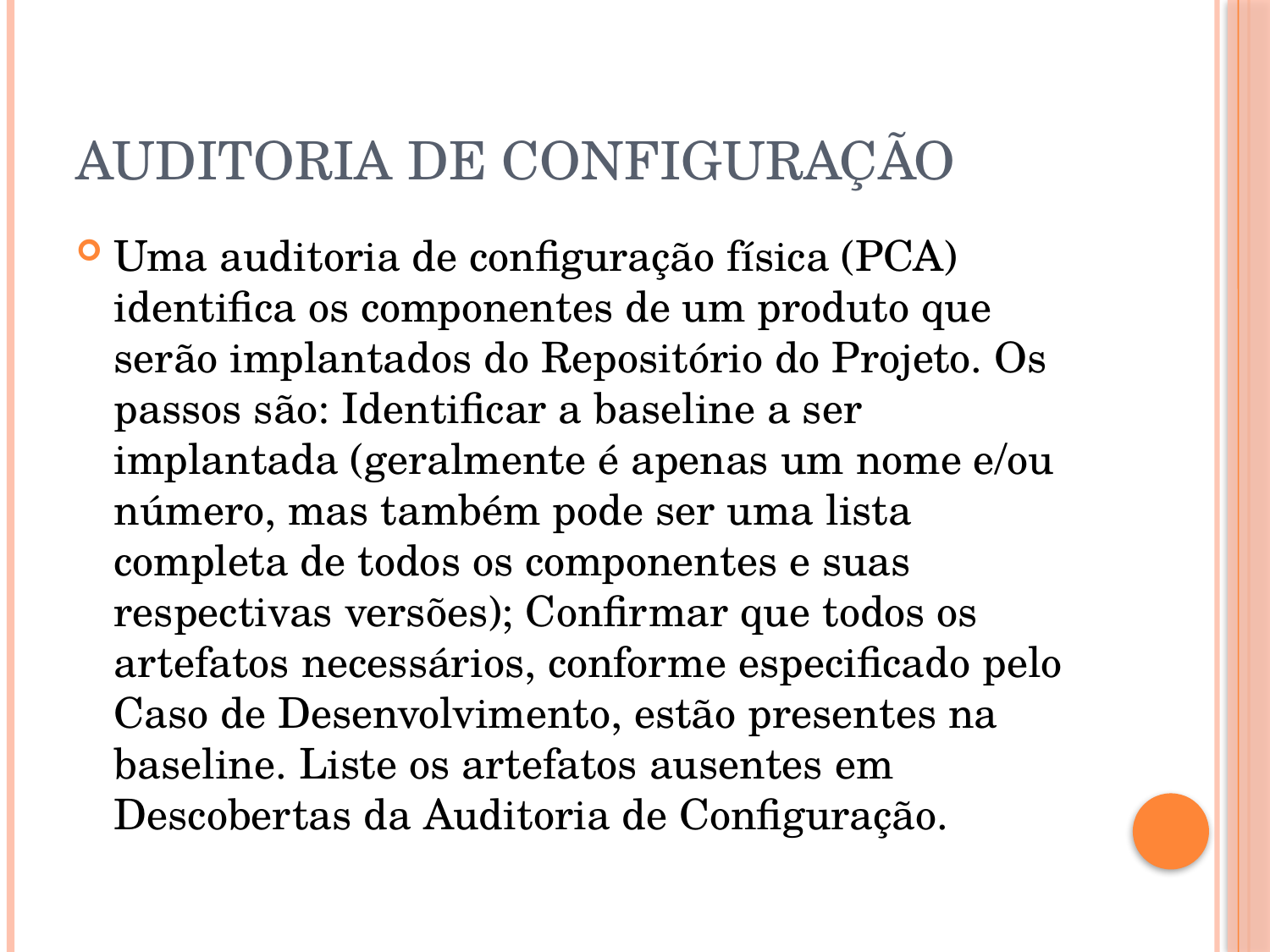

# Auditoria de configuração
Uma auditoria de configuração física (PCA) identifica os componentes de um produto que serão implantados do Repositório do Projeto. Os passos são: Identificar a baseline a ser implantada (geralmente é apenas um nome e/ou número, mas também pode ser uma lista completa de todos os componentes e suas respectivas versões); Confirmar que todos os artefatos necessários, conforme especificado pelo Caso de Desenvolvimento, estão presentes na baseline. Liste os artefatos ausentes em Descobertas da Auditoria de Configuração.